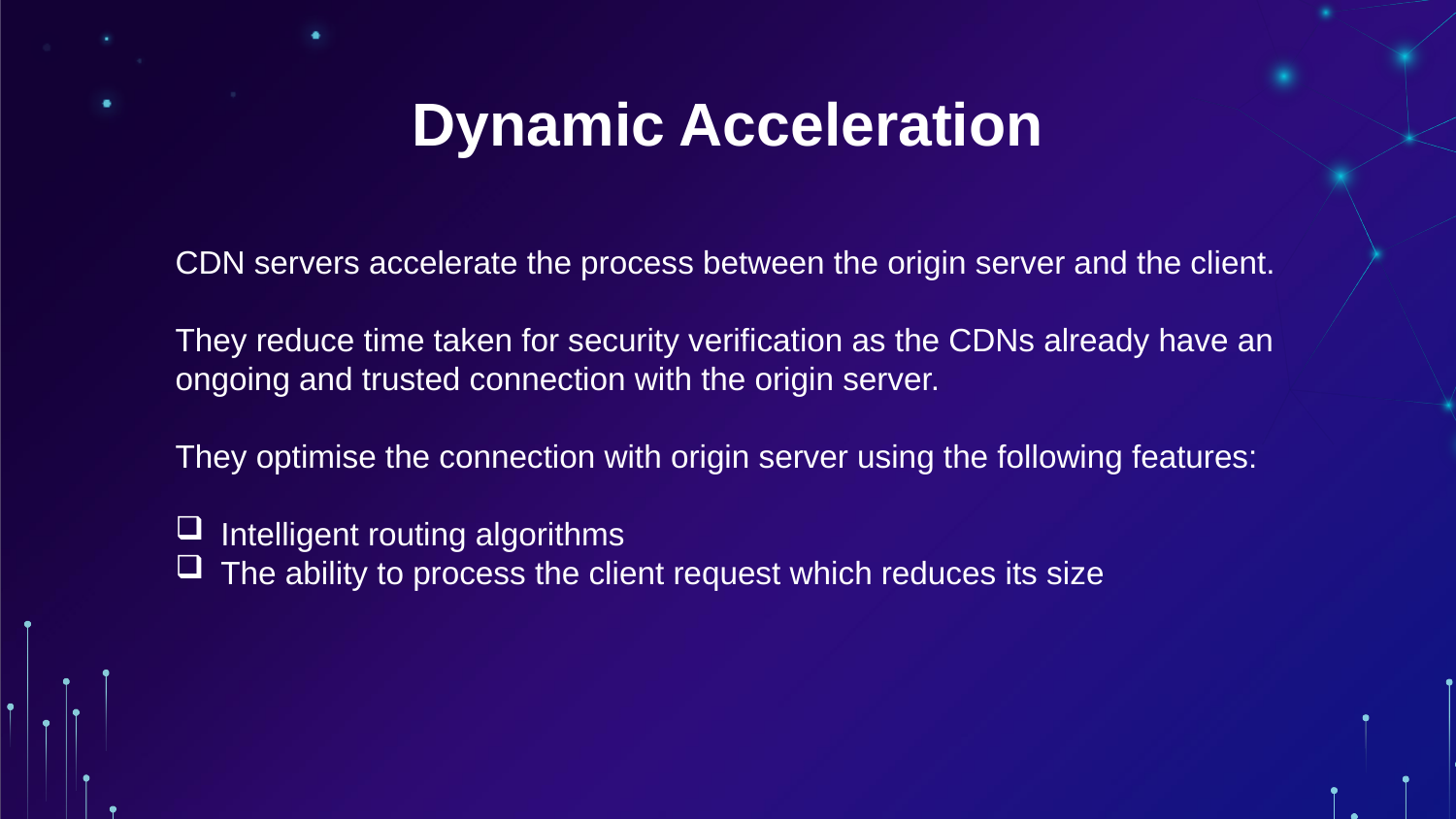

# Dynamic Acceleration
CDN servers accelerate the process between the origin server and the client.

They reduce time taken for security verification as the CDNs already have an ongoing and trusted connection with the origin server.

They optimise the connection with origin server using the following features:

Intelligent routing algorithms
The ability to process the client request which reduces its size